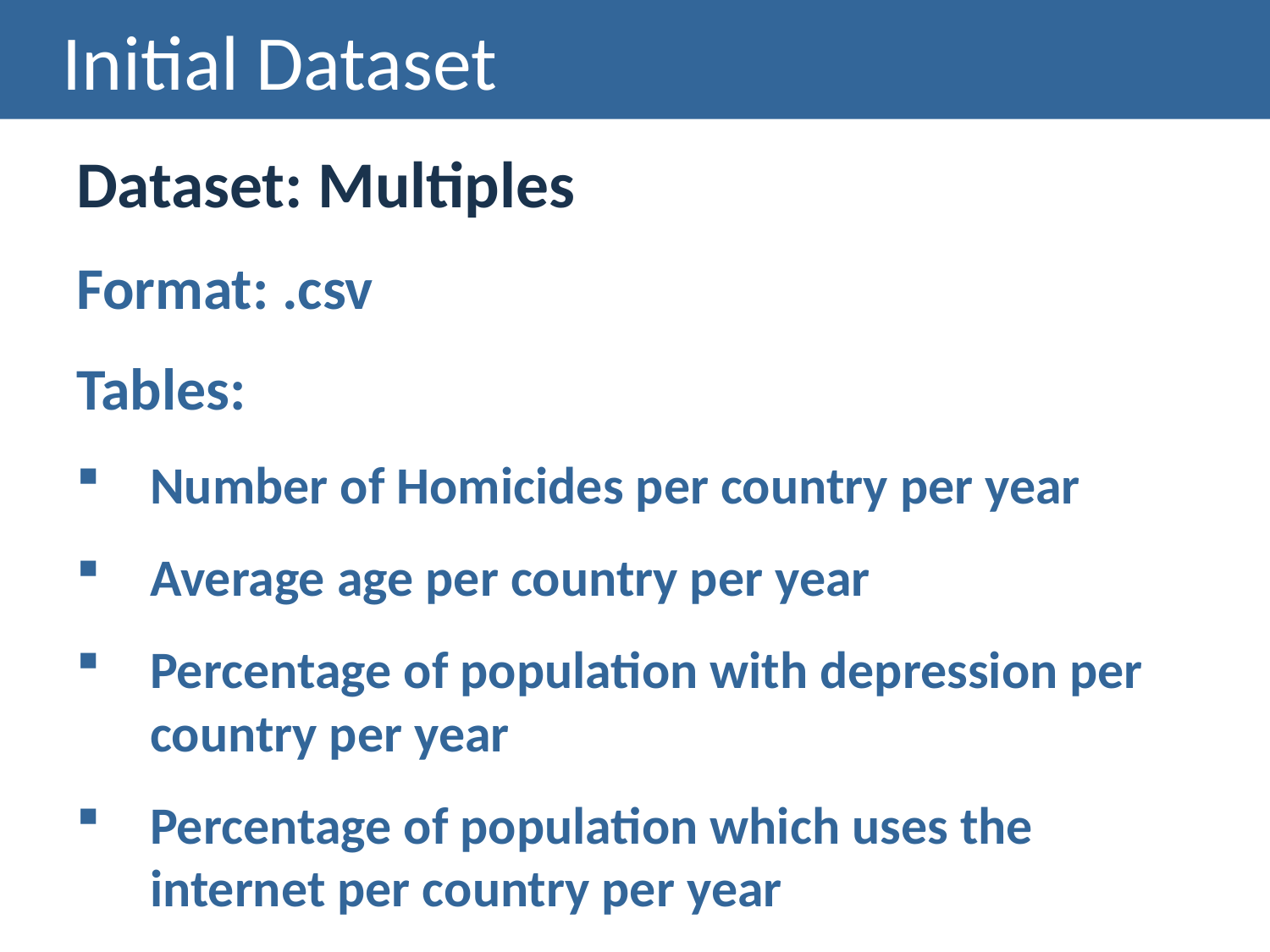

# Initial Dataset
Dataset: Multiples
Format: .csv
Tables:
Number of Homicides per country per year
Average age per country per year
Percentage of population with depression per country per year
Percentage of population which uses the internet per country per year